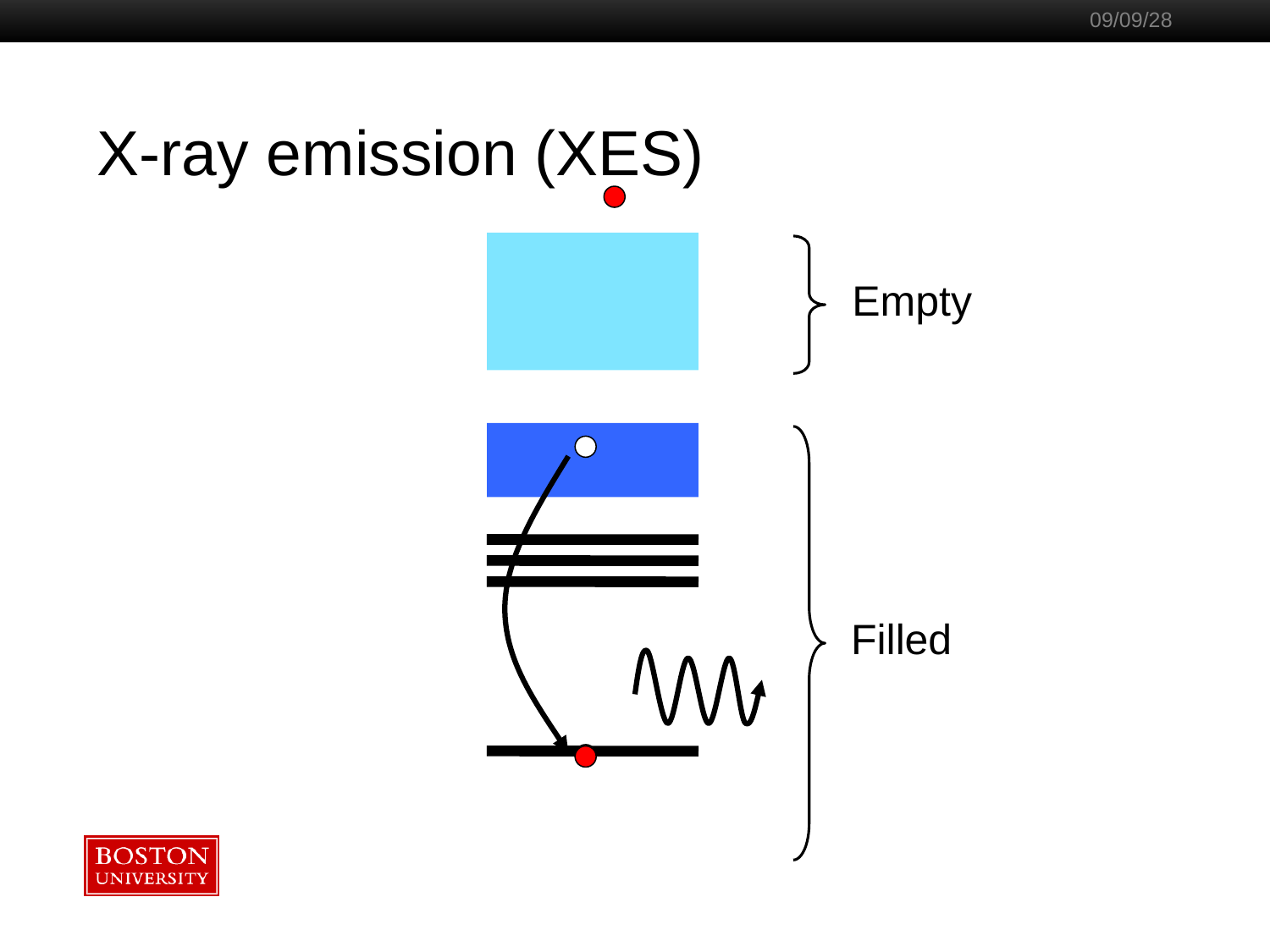

09/09/28
# X-ray emission (XES)

Empty

Filled